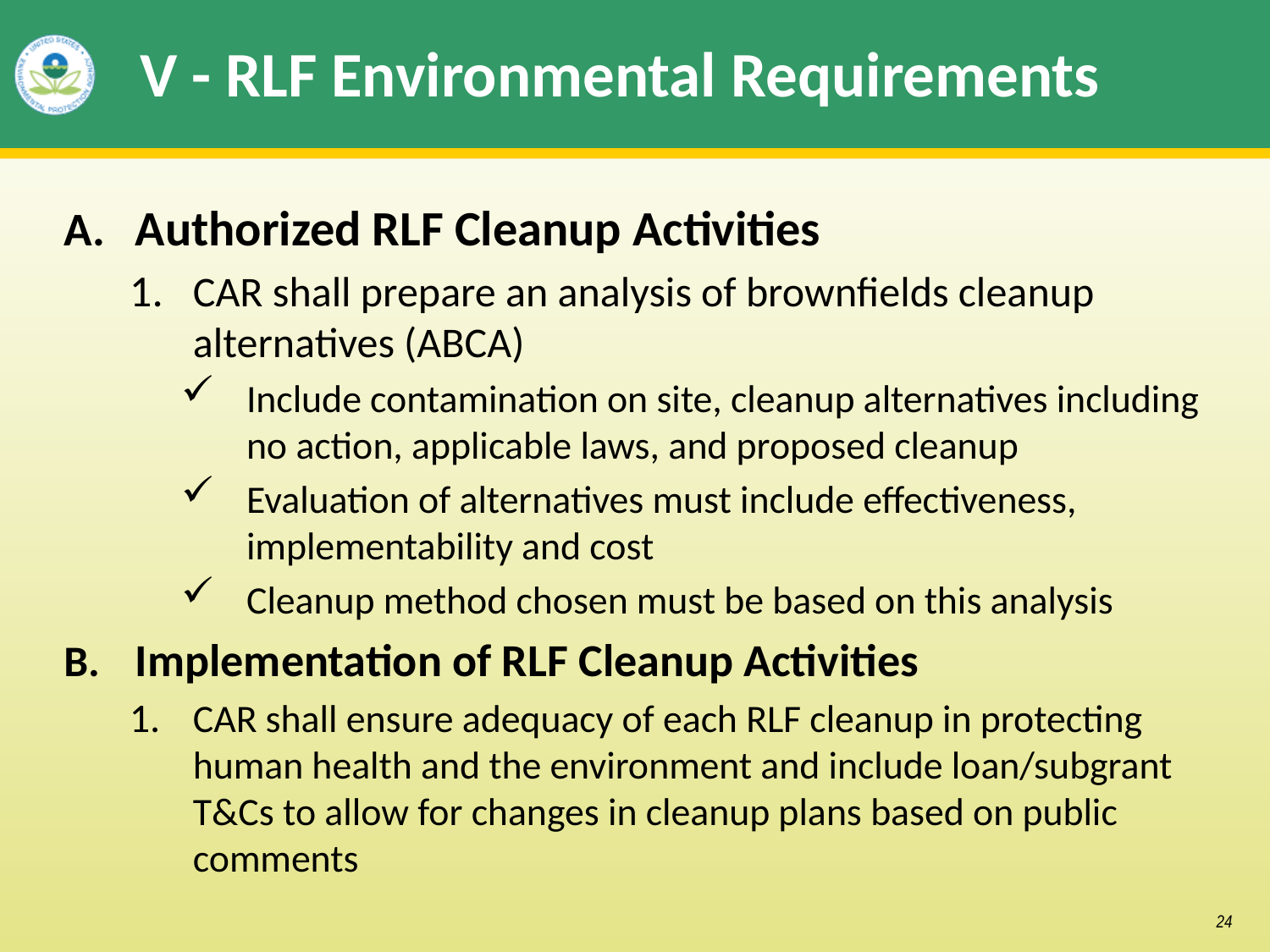

# V - RLF Environmental Requirements
Authorized RLF Cleanup Activities
CAR shall prepare an analysis of brownfields cleanup alternatives (ABCA)
Include contamination on site, cleanup alternatives including no action, applicable laws, and proposed cleanup
Evaluation of alternatives must include effectiveness, implementability and cost
Cleanup method chosen must be based on this analysis
Implementation of RLF Cleanup Activities
CAR shall ensure adequacy of each RLF cleanup in protecting human health and the environment and include loan/subgrant T&Cs to allow for changes in cleanup plans based on public comments